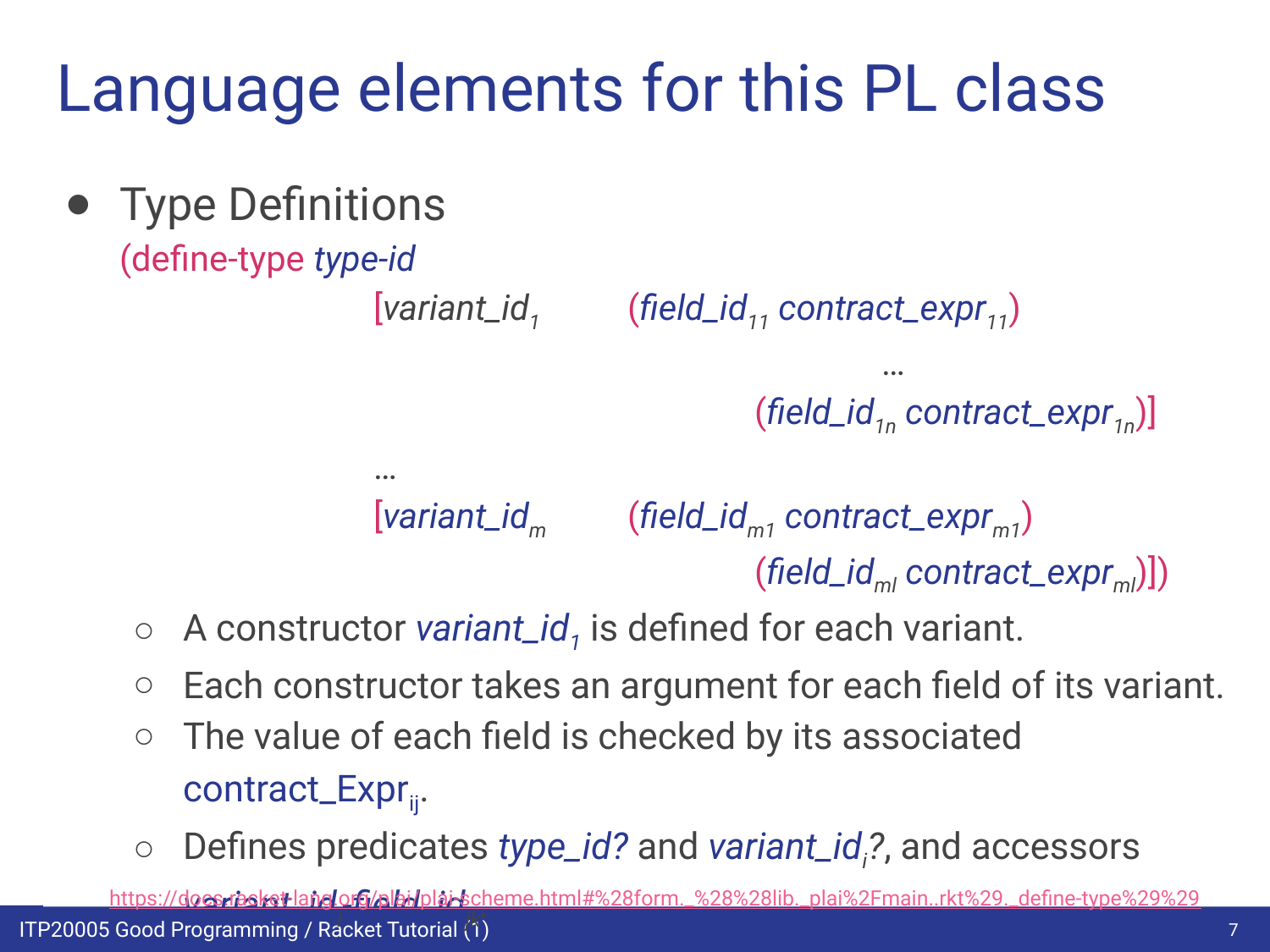

# Language elements for this PL class

Type Definitions
(define-type type-id
		[variant_id1 	(field_id11 contract_expr11)
						…
					(field_id1n contract_expr1n)]
		…
		[variant_idm	(field_idm1 contract_exprm1)
					(field_idml contract_exprml)])
A constructor variant_id1 is defined for each variant.
Each constructor takes an argument for each field of its variant.
The value of each field is checked by its associated contract_Exprij.
Defines predicates type_id? and variant_idi?, and accessors variant_idi-field_idjk.
https://docs.racket-lang.org/plai/plai-scheme.html#%28form._%28%28lib._plai%2Fmain..rkt%29._define-type%29%29

7